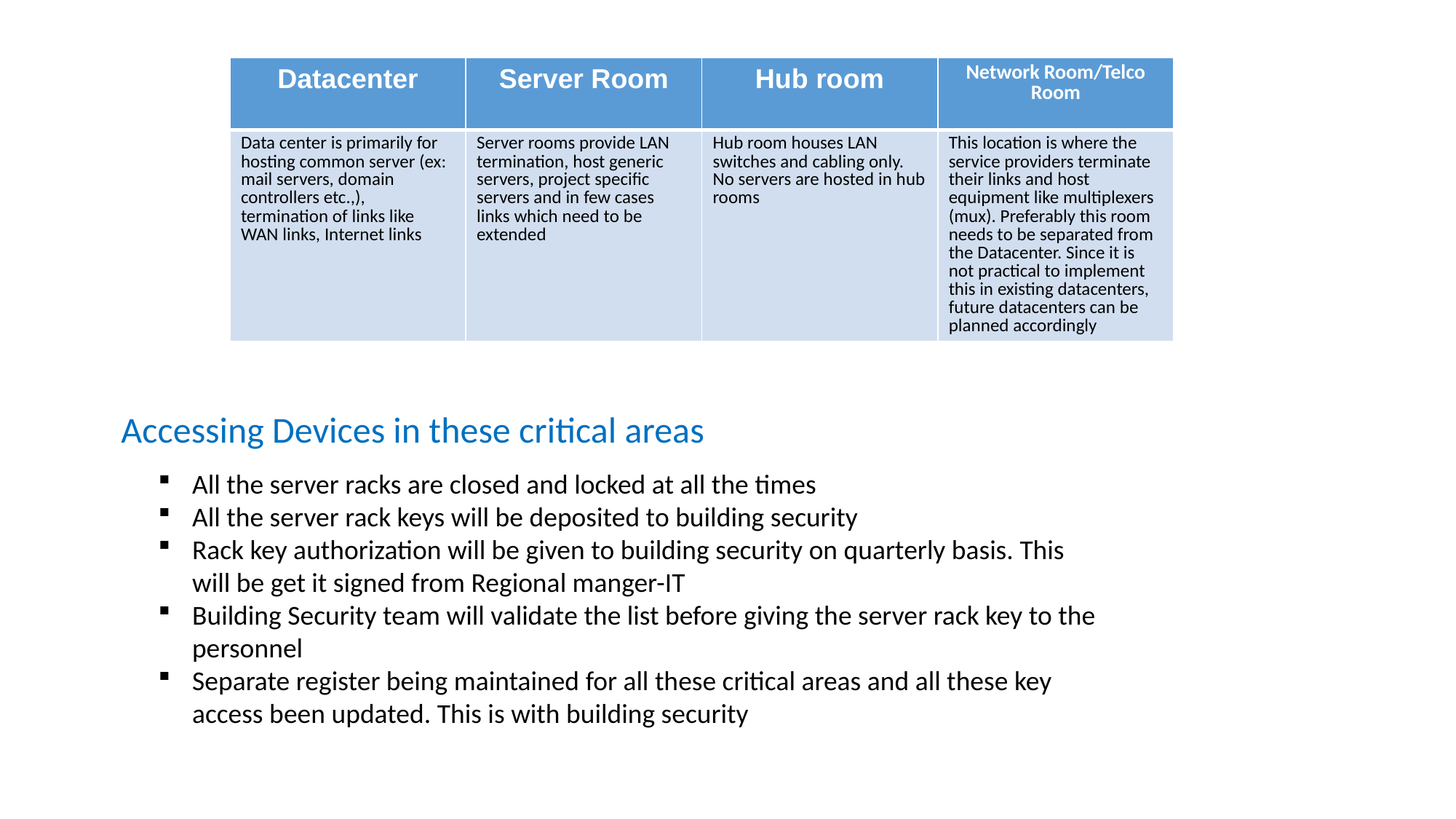

| Datacenter | Server Room | Hub room | Network Room/Telco Room |
| --- | --- | --- | --- |
| Data center is primarily for hosting common server (ex: mail servers, domain controllers etc.,), termination of links like WAN links, Internet links | Server rooms provide LAN termination, host generic servers, project specific servers and in few cases links which need to be extended | Hub room houses LAN switches and cabling only. No servers are hosted in hub rooms | This location is where the service providers terminate their links and host equipment like multiplexers (mux). Preferably this room needs to be separated from the Datacenter. Since it is not practical to implement this in existing datacenters, future datacenters can be planned accordingly |
Accessing Devices in these critical areas
All the server racks are closed and locked at all the times
All the server rack keys will be deposited to building security
Rack key authorization will be given to building security on quarterly basis. This will be get it signed from Regional manger-IT
Building Security team will validate the list before giving the server rack key to the personnel
Separate register being maintained for all these critical areas and all these key access been updated. This is with building security